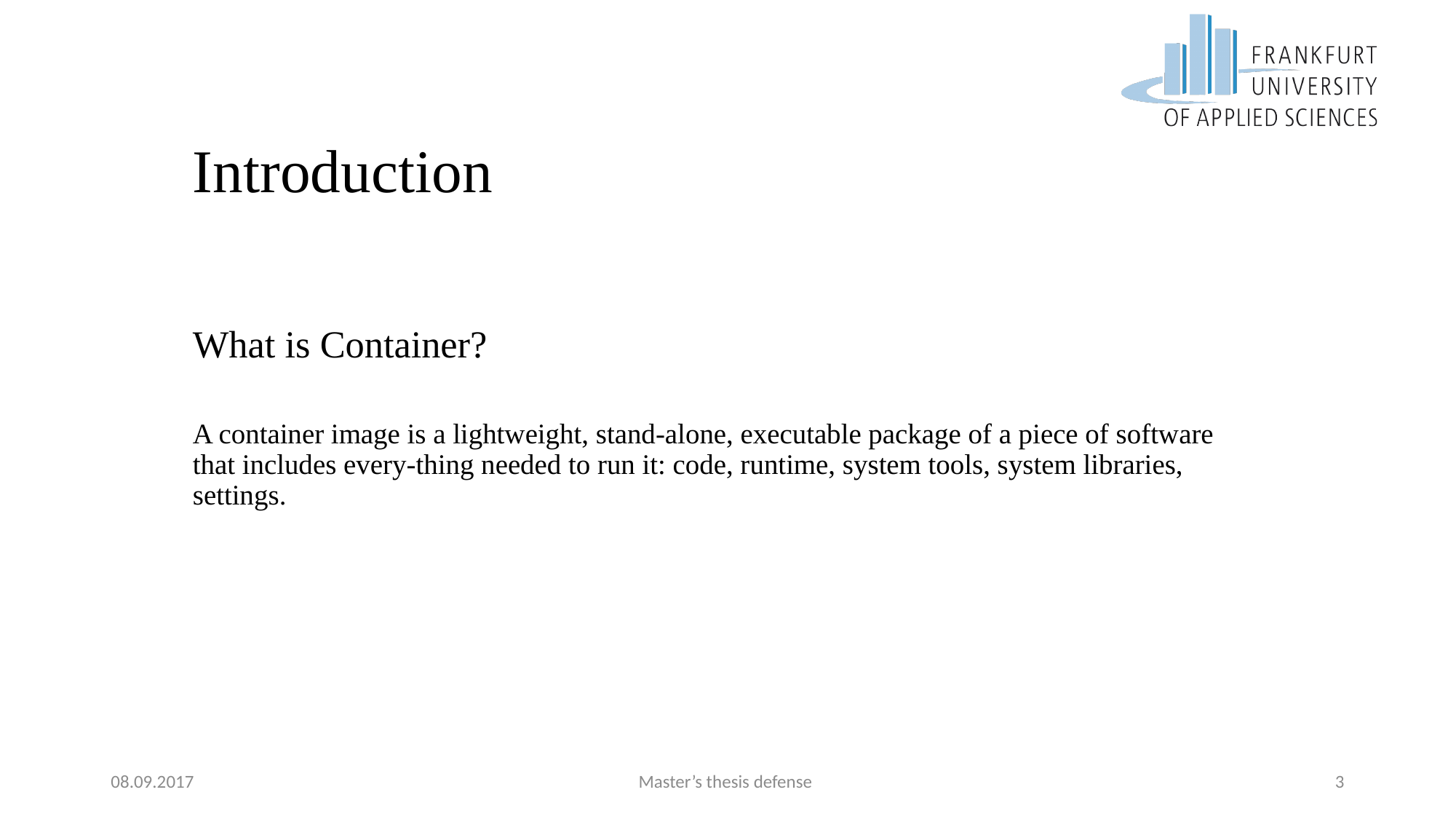

# Introduction
What is Container?
A container image is a lightweight, stand-alone, executable package of a piece of software that includes every-thing needed to run it: code, runtime, system tools, system libraries, settings.
08.09.2017
Master’s thesis defense
3